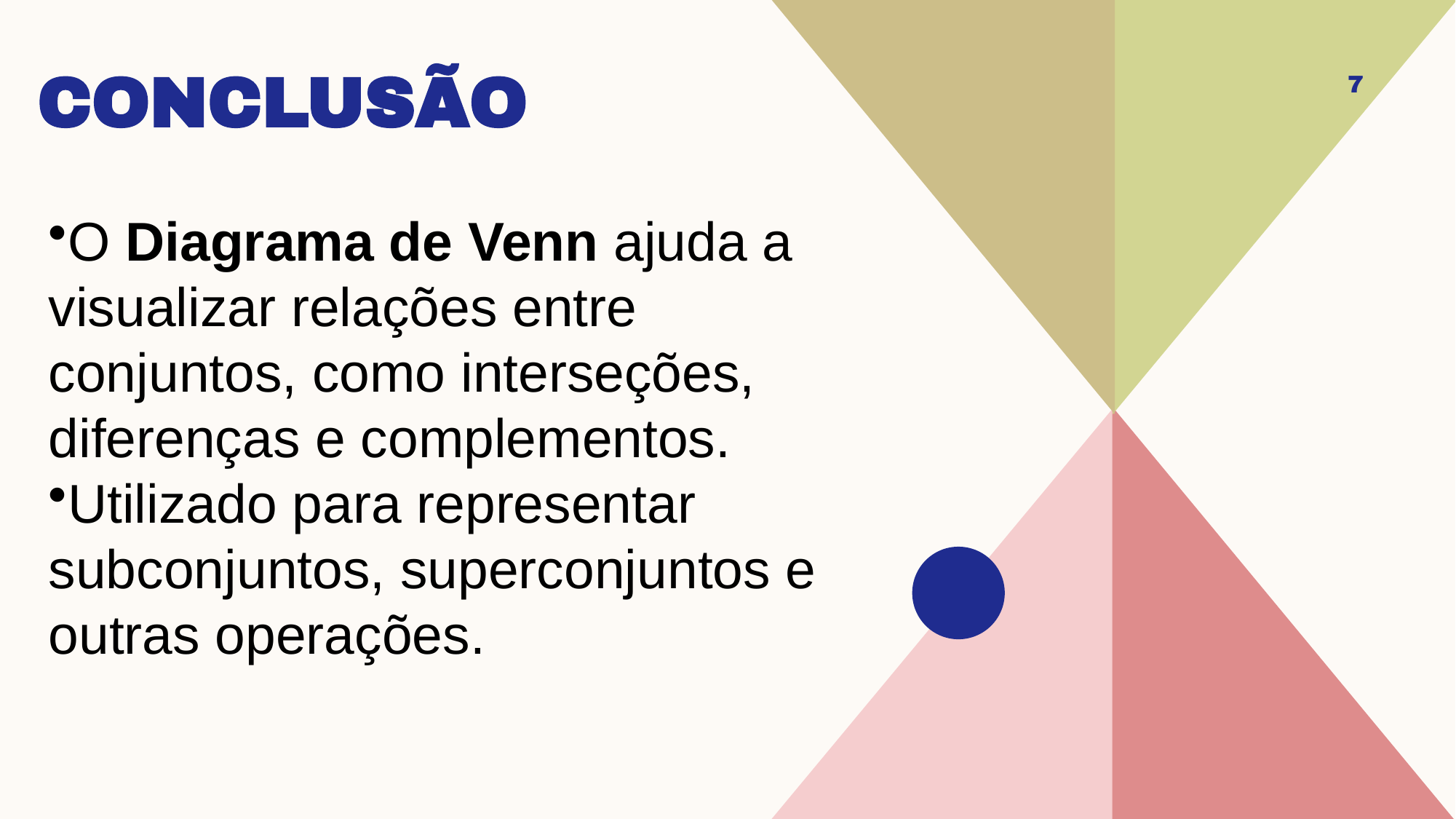

# Conclusão
7

O Diagrama de Venn ajuda a visualizar relações entre conjuntos, como interseções, diferenças e complementos.
Utilizado para representar subconjuntos, superconjuntos e outras operações.